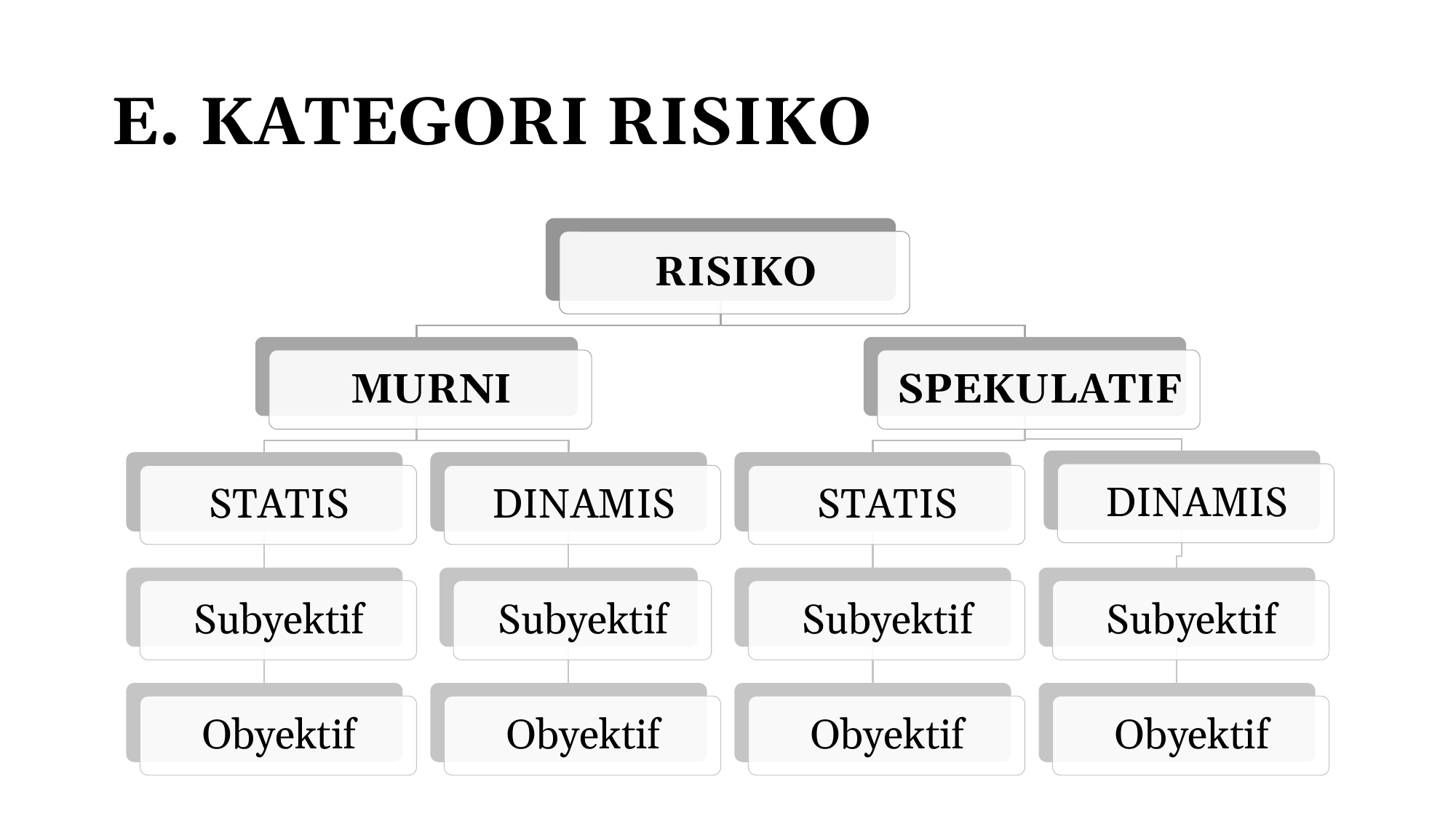

# KATEGORI RISIKO
RISIKO
MURNI
STATIS
Subyektif
Obyektif
DINAMIS
Subyektif
Obyektif
SPEKULATIF
STATIS
Subyektif
Obyektif
DINAMIS
Subyektif
Obyektif